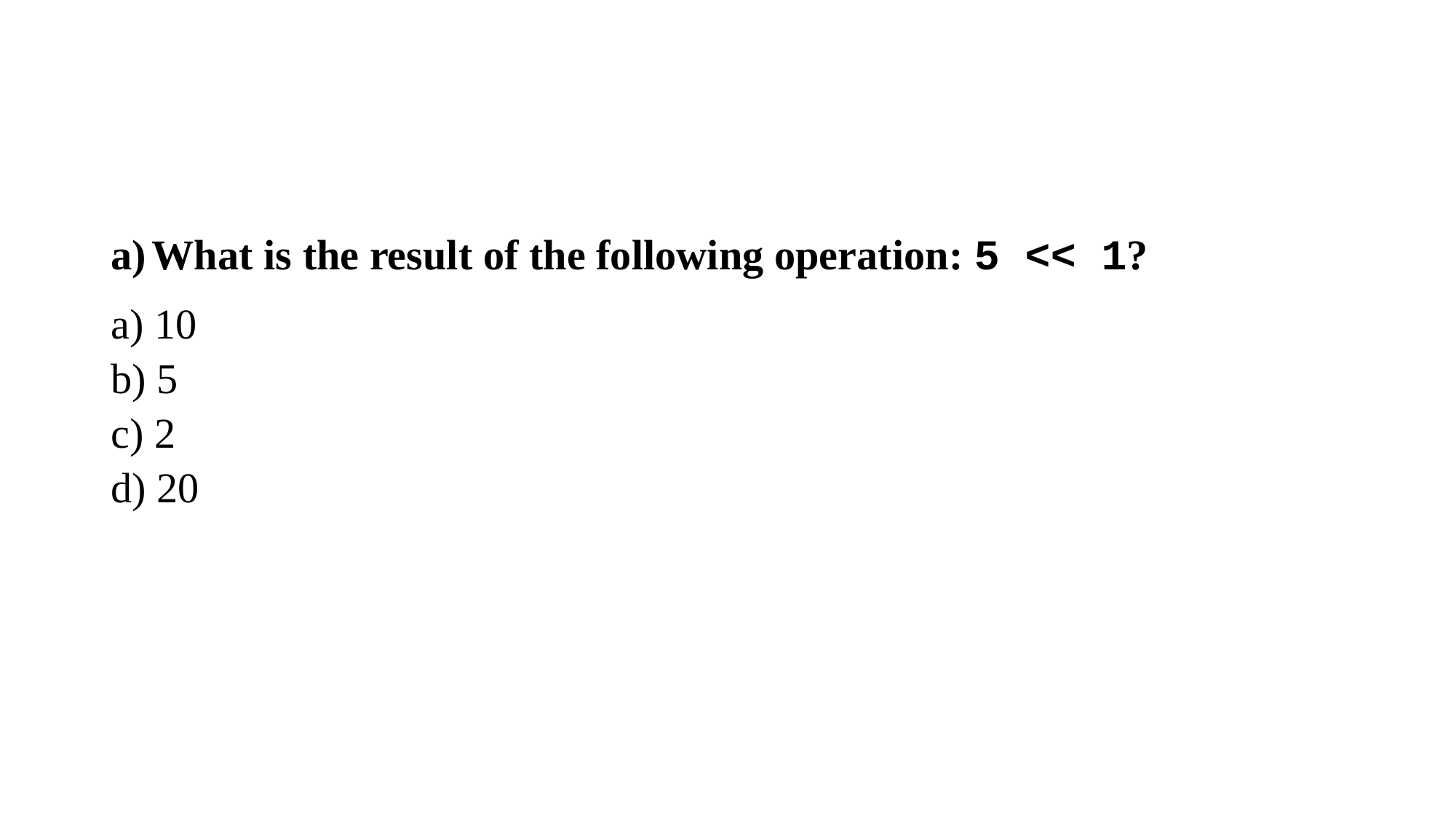

#
What is the result of the following operation: 5 << 1?
a) 10
b) 5
c) 2
d) 20